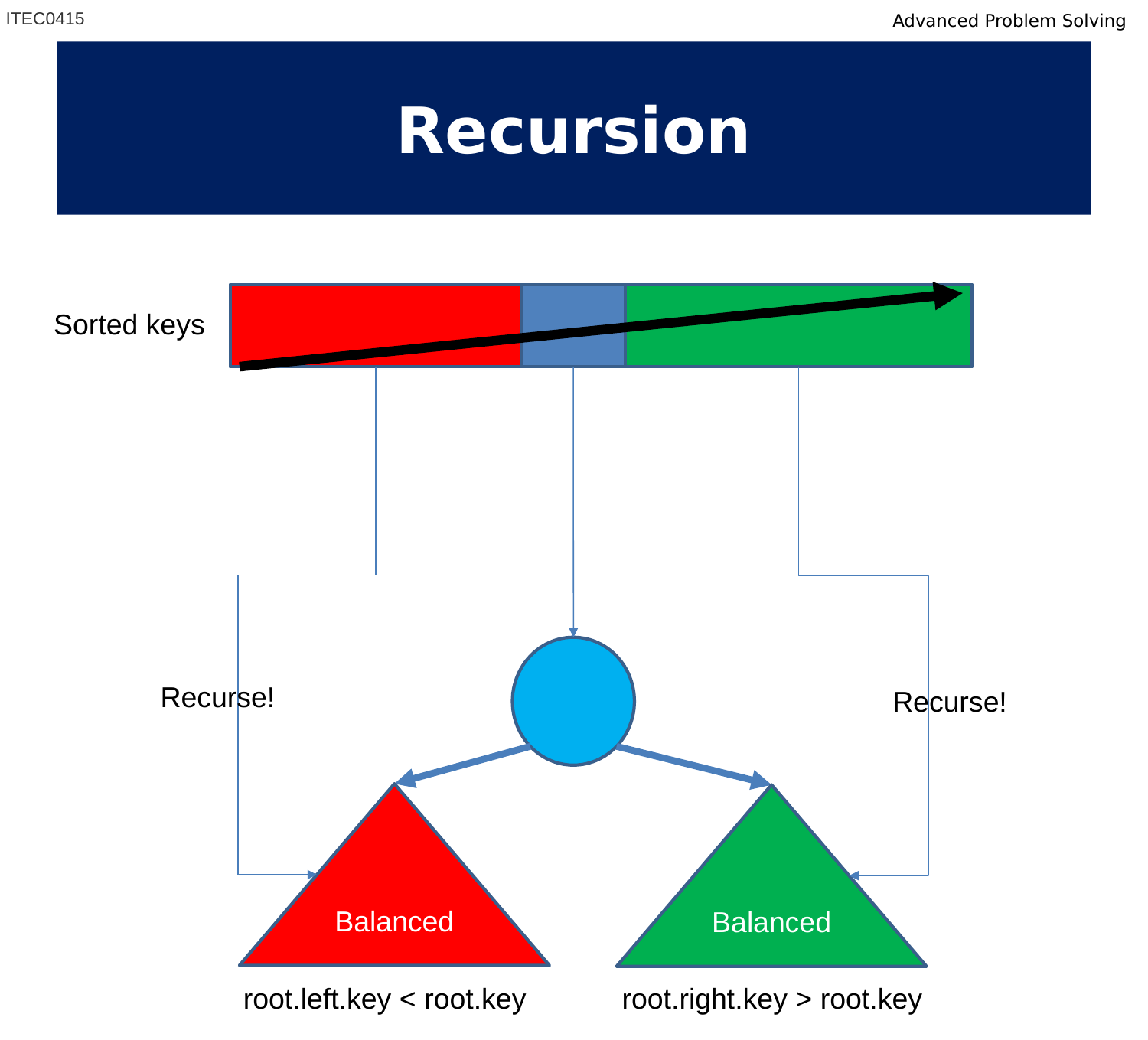

ITEC0415
Advanced Problem Solving
# Recursion

Sorted keys

Recurse!
Recurse!
Balanced
Balanced
root.left.key < root.key
root.right.key > root.key